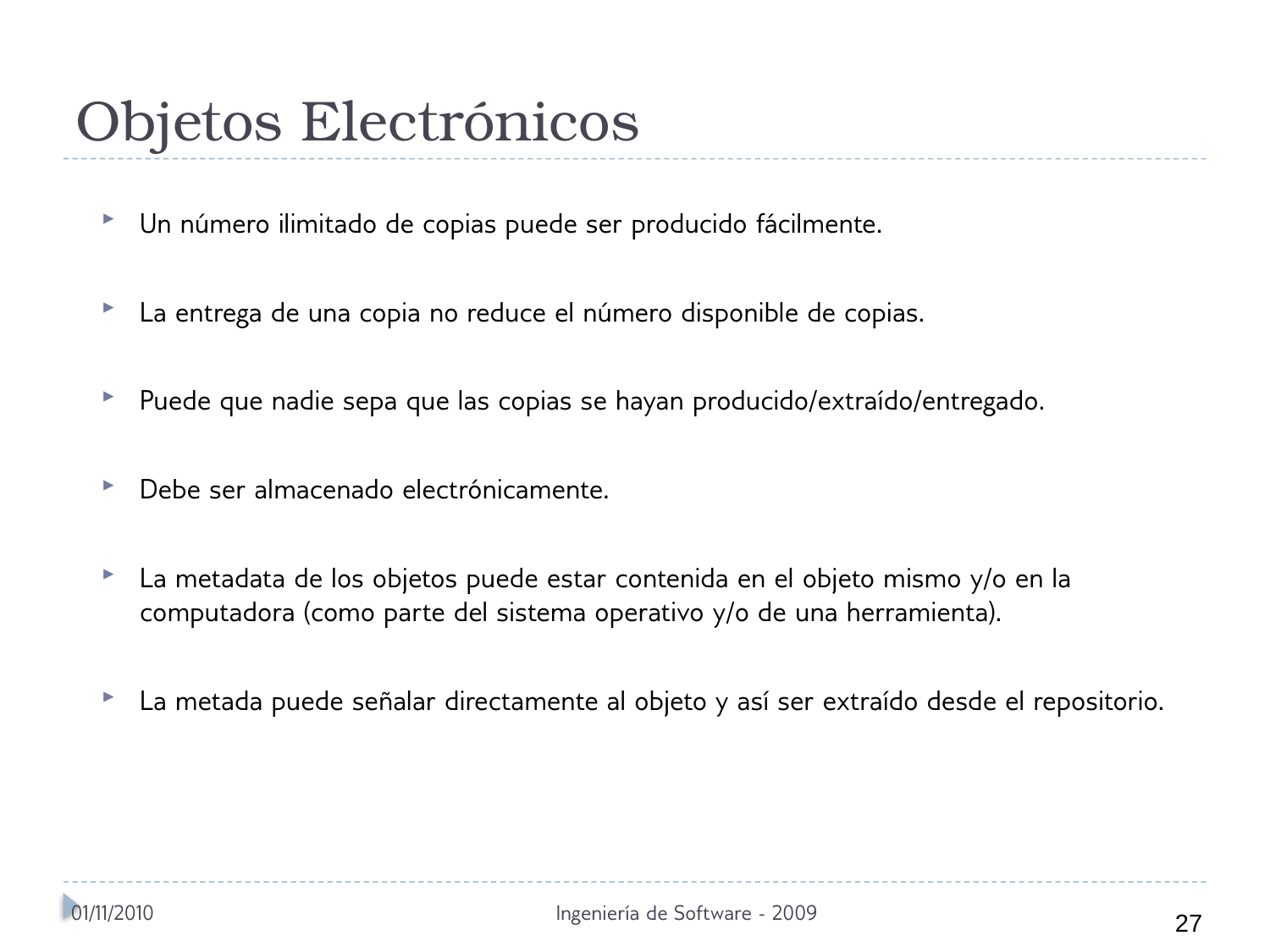

# Objetos Electrónicos
Un número ilimitado de copias puede ser producido fácilmente.

La entrega de una copia no reduce el número disponible de copias.

Puede que nadie sepa que las copias se hayan producido/extraído/entregado.

Debe ser almacenado electrónicamente.

La metadata de los objetos puede estar contenida en el objeto mismo y/o en la computadora (como parte del sistema operativo y/o de una herramienta).

La metada puede señalar directamente al objeto y así ser extraído desde el repositorio.
01/11/2010
Ingeniería de Software - 2009
27